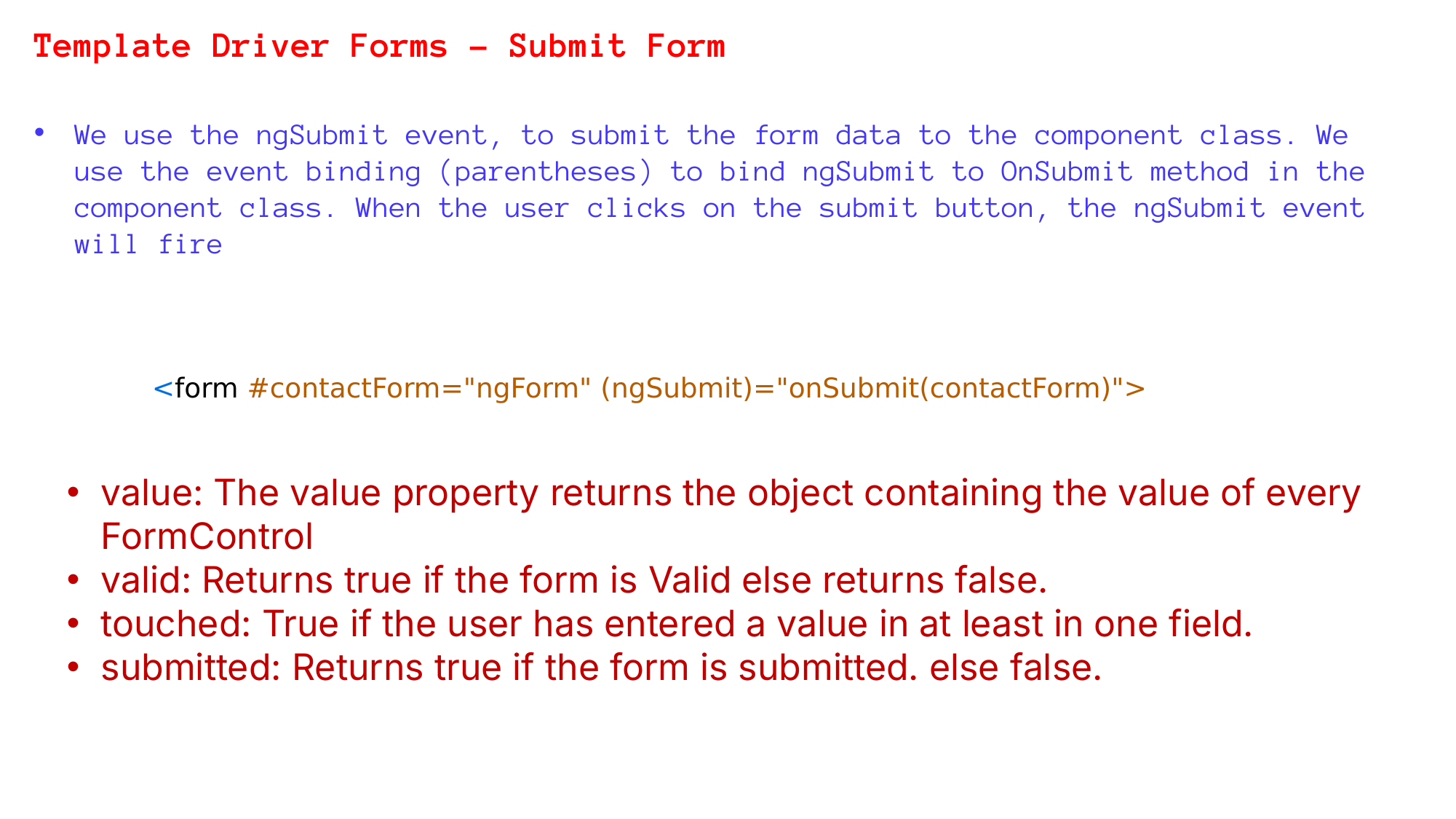

Template Driver Forms – Submit Form
We use the ngSubmit event, to submit the form data to the component class. We use the event binding (parentheses) to bind ngSubmit to OnSubmit method in the component class. When the user clicks on the submit button, the ngSubmit event will fire
<form #contactForm="ngForm" (ngSubmit)="onSubmit(contactForm)">
value: The value property returns the object containing the value of every FormControl
valid: Returns true if the form is Valid else returns false.
touched: True if the user has entered a value in at least in one field.
submitted: Returns true if the form is submitted. else false.